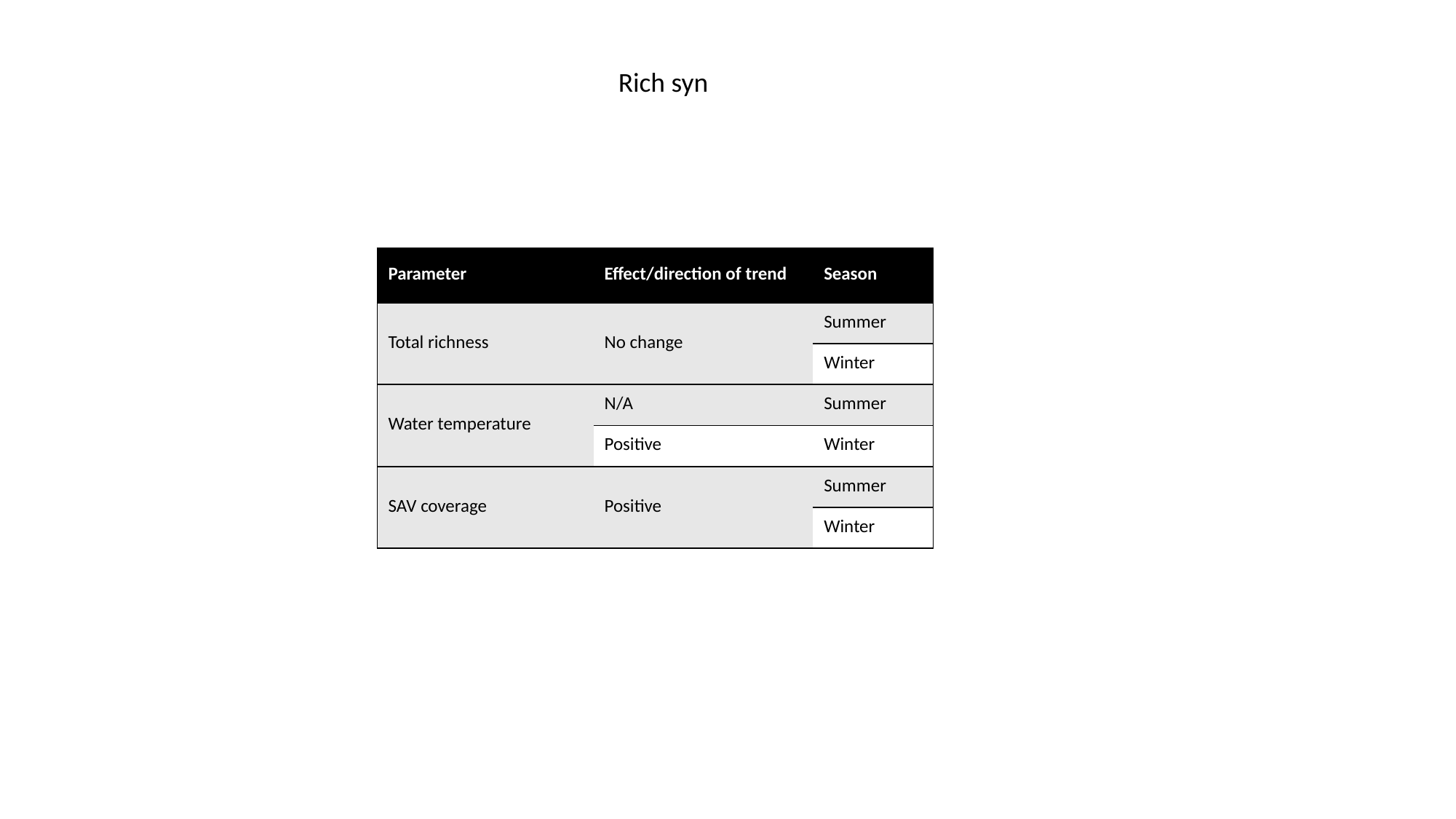

Rich syn
| Parameter | Effect/direction of trend | Season |
| --- | --- | --- |
| Total richness | No change | Summer |
|  | Decreasing over time | Winter |
| Water temperature | N/A | Summer |
|  | Positive | Winter |
| SAV coverage | Positive | Summer |
|  |  | Winter |